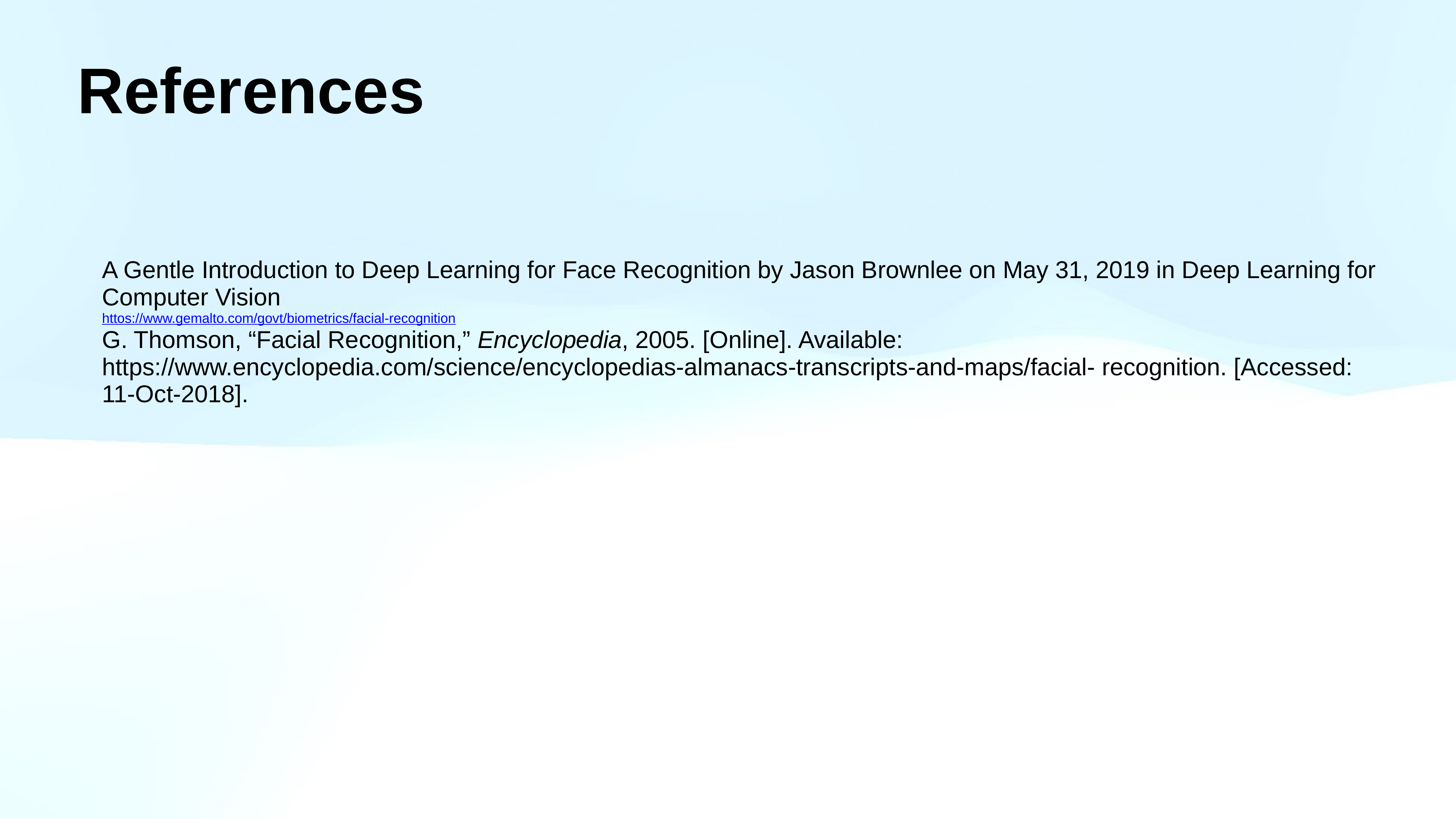

References

A Gentle Introduction to Deep Learning for Face Recognition by Jason Brownlee on May 31, 2019 in Deep Learning for Computer Vision
httos://www.gemalto.com/govt/biometrics/facial-recognition
G. Thomson, “Facial Recognition,” Encyclopedia, 2005. [Online]. Available: https://www.encyclopedia.com/science/encyclopedias-almanacs-transcripts-and-maps/facial- recognition. [Accessed: 11-Oct-2018].